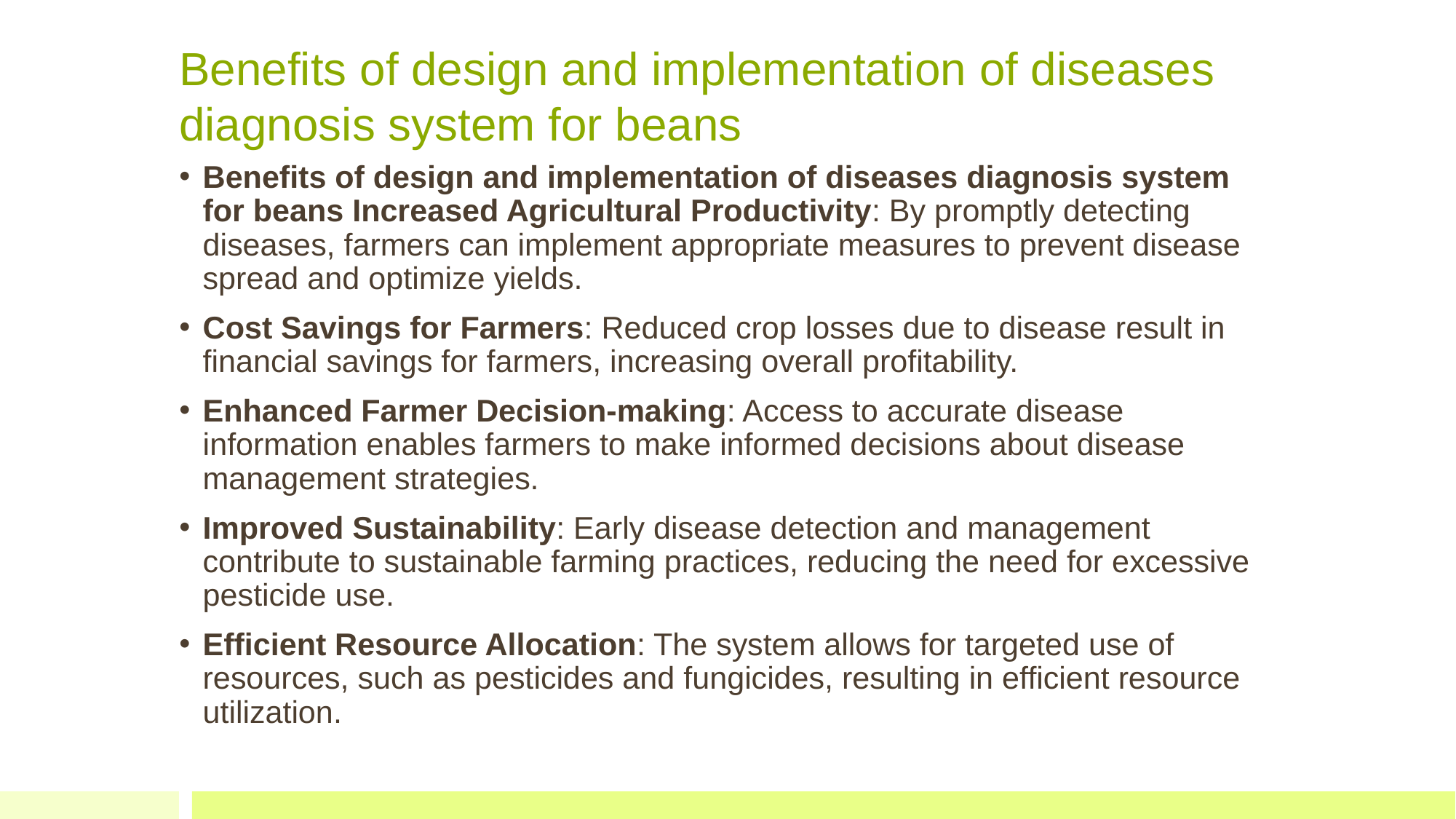

# Benefits of design and implementation of diseases diagnosis system for beans
Benefits of design and implementation of diseases diagnosis system for beans Increased Agricultural Productivity: By promptly detecting diseases, farmers can implement appropriate measures to prevent disease spread and optimize yields.
Cost Savings for Farmers: Reduced crop losses due to disease result in financial savings for farmers, increasing overall profitability.
Enhanced Farmer Decision-making: Access to accurate disease information enables farmers to make informed decisions about disease management strategies.
Improved Sustainability: Early disease detection and management contribute to sustainable farming practices, reducing the need for excessive pesticide use.
Efficient Resource Allocation: The system allows for targeted use of resources, such as pesticides and fungicides, resulting in efficient resource utilization.